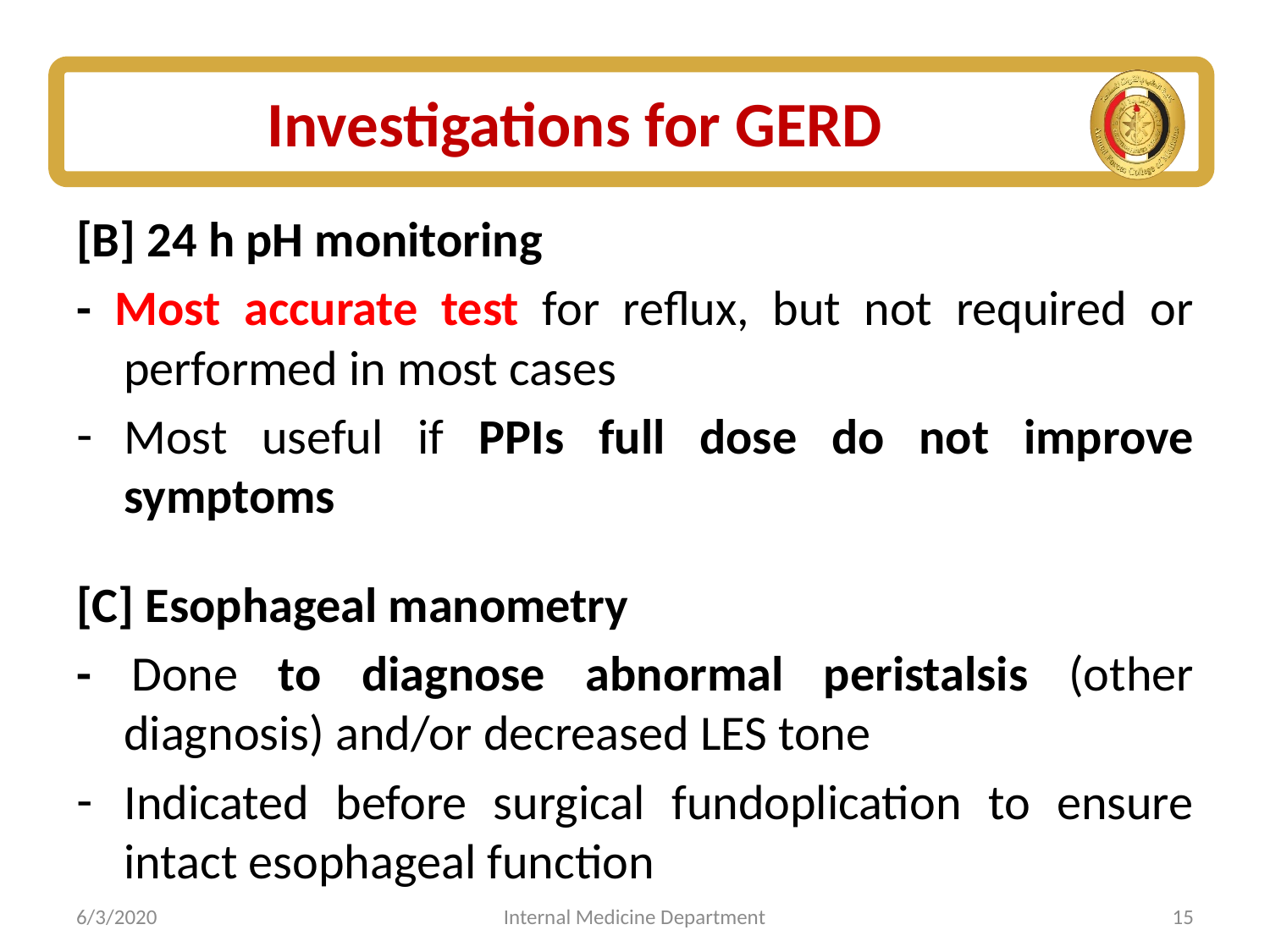

# Investigations for GERD
[B] 24 h pH monitoring
- Most accurate test for reflux, but not required or performed in most cases
Most useful if PPIs full dose do not improve symptoms

[C] Esophageal manometry
- Done to diagnose abnormal peristalsis (other diagnosis) and/or decreased LES tone
Indicated before surgical fundoplication to ensure intact esophageal function

6/3/2020
Internal Medicine Department
15